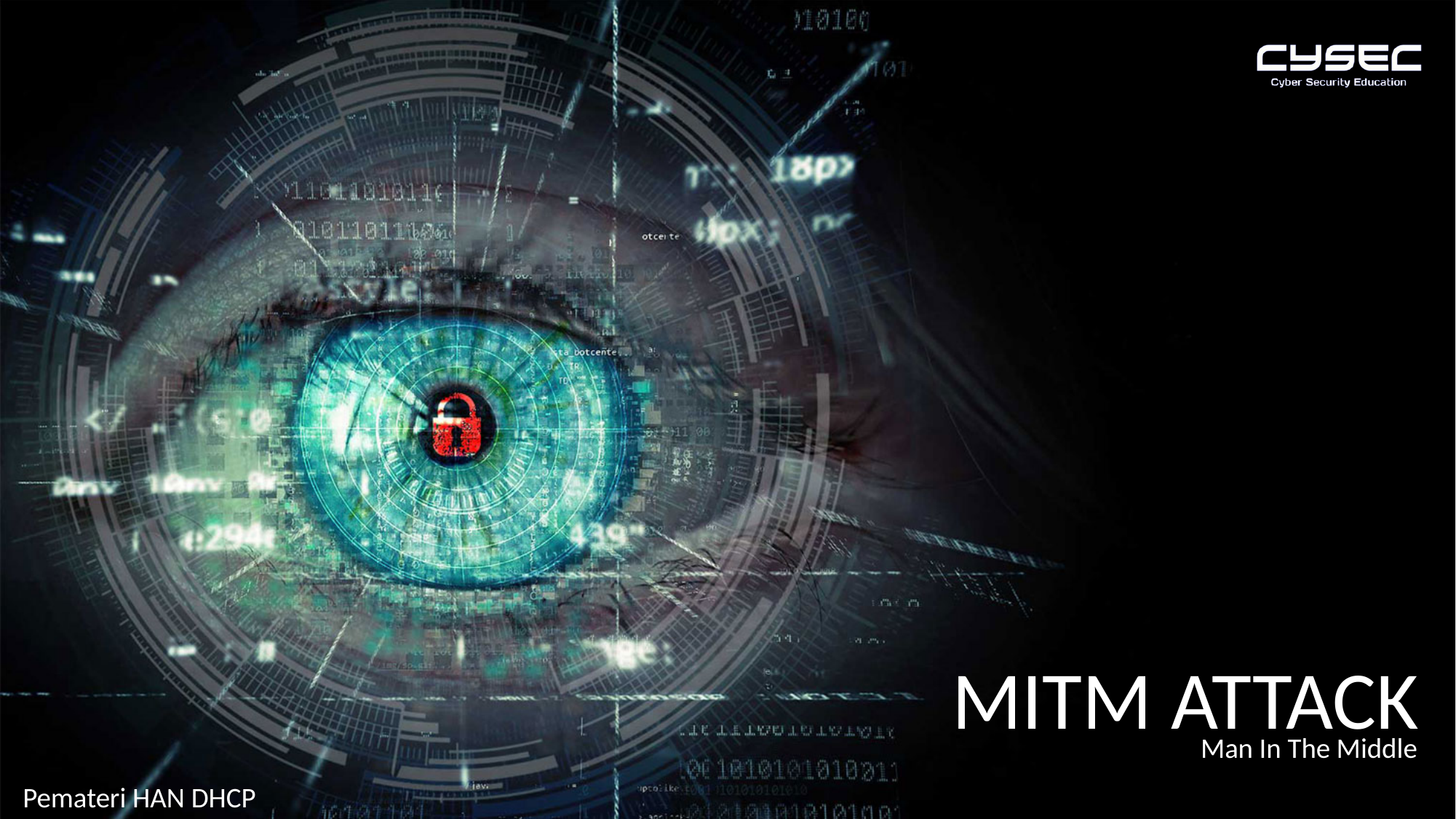

MITM ATTACK
Man In The Middle
Pemateri HAN DHCP